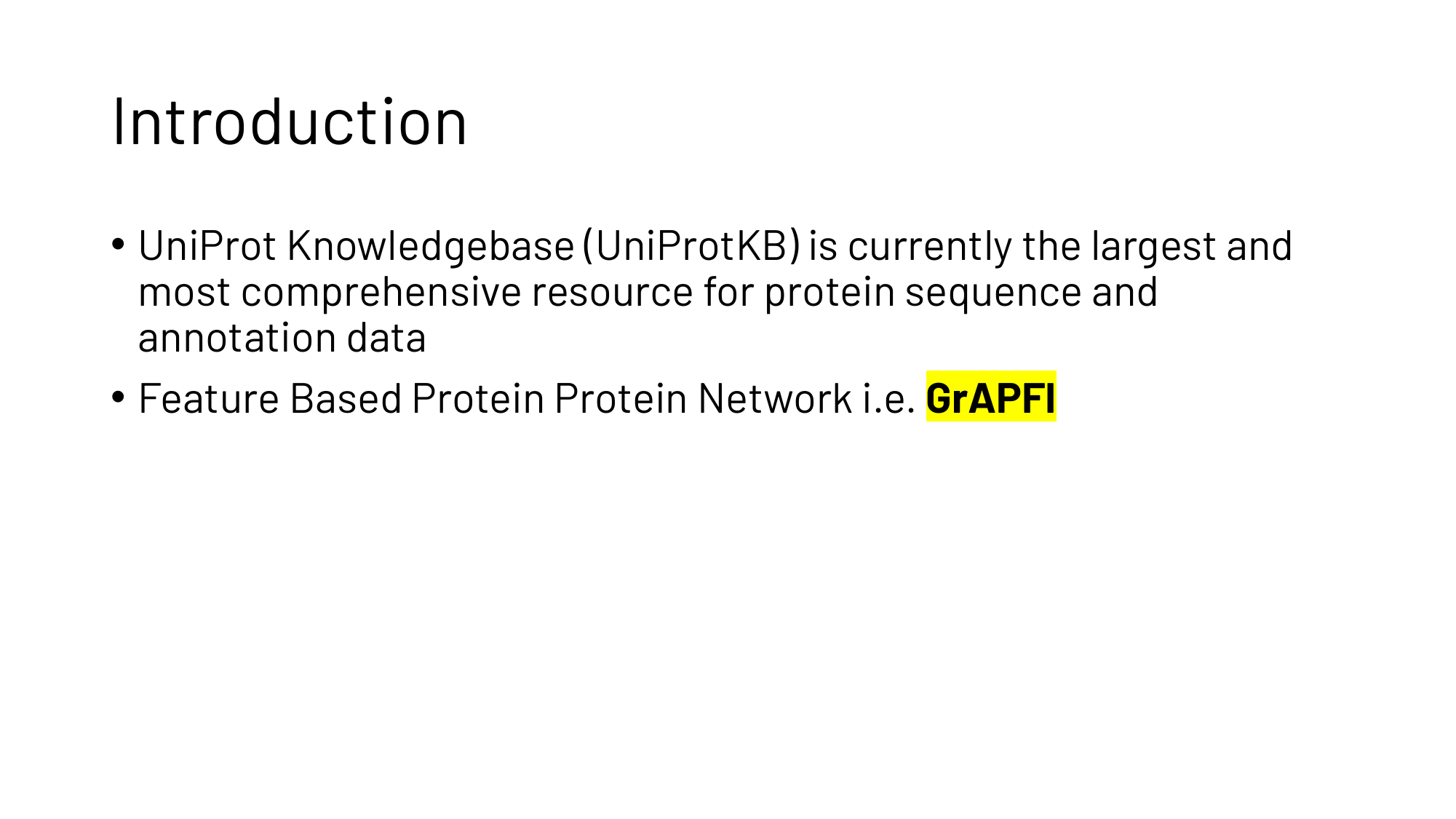

# Introduction
UniProt Knowledgebase (UniProtKB) is currently the largest and most comprehensive resource for protein sequence and annotation data
Feature Based Protein Protein Network i.e. GrAPFI